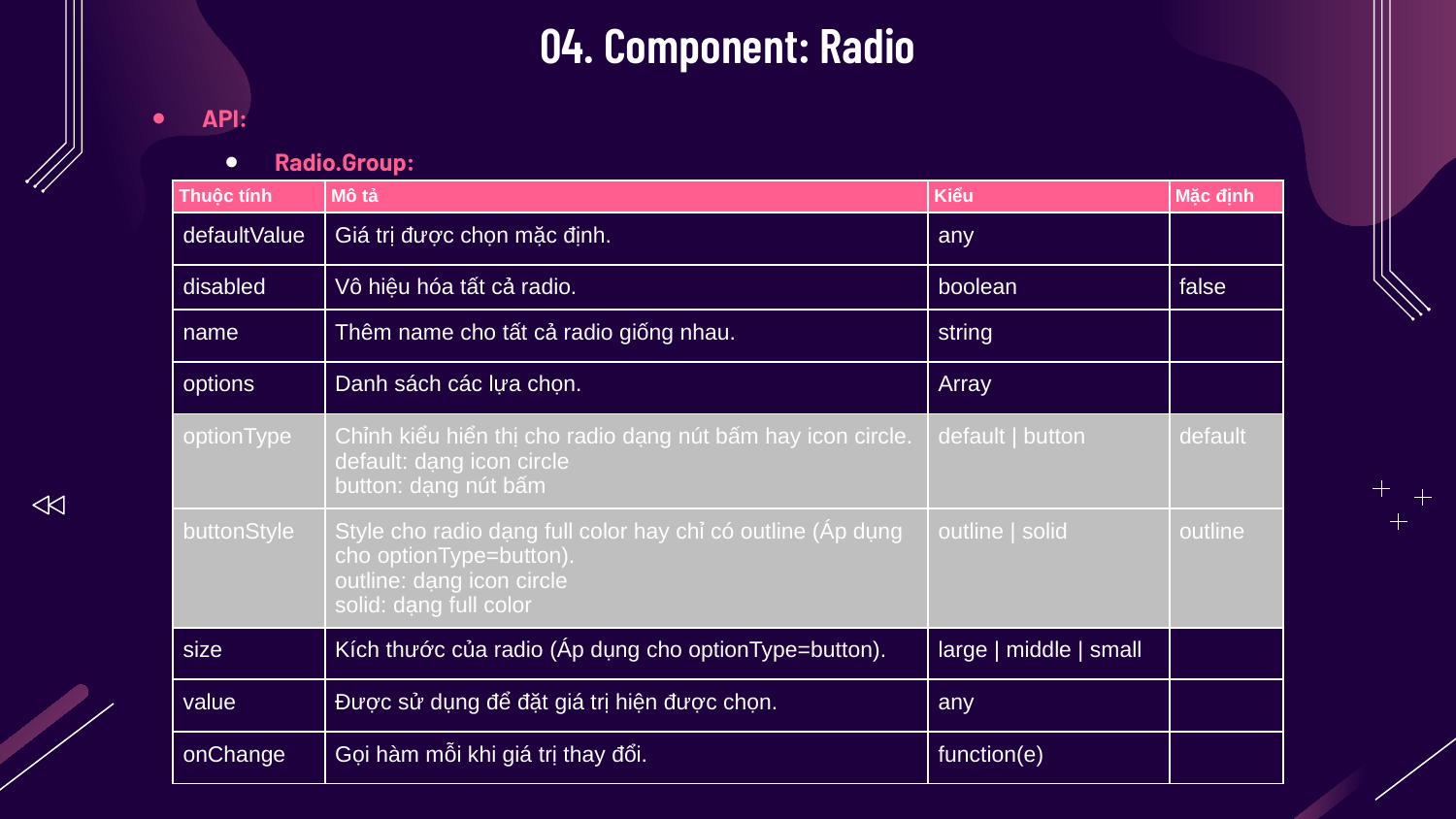

# 04. Component: Radio
API:
Radio.Group:
| Thuộc tính | Mô tả | Kiểu | Mặc định |
| --- | --- | --- | --- |
| defaultValue | Giá trị được chọn mặc định. | any |  |
| disabled | Vô hiệu hóa tất cả radio. | boolean | false |
| name | Thêm name cho tất cả radio giống nhau. | string |  |
| options | Danh sách các lựa chọn. | Array |  |
| optionType | Chỉnh kiểu hiển thị cho radio dạng nút bấm hay icon circle. default: dạng icon circle button: dạng nút bấm | default | button | default |
| buttonStyle | Style cho radio dạng full color hay chỉ có outline (Áp dụng cho optionType=button). outline: dạng icon circle solid: dạng full color | outline | solid | outline |
| size | Kích thước của radio (Áp dụng cho optionType=button). | large | middle | small |  |
| value | Được sử dụng để đặt giá trị hiện được chọn. | any |  |
| onChange | Gọi hàm mỗi khi giá trị thay đổi. | function(e) |  |